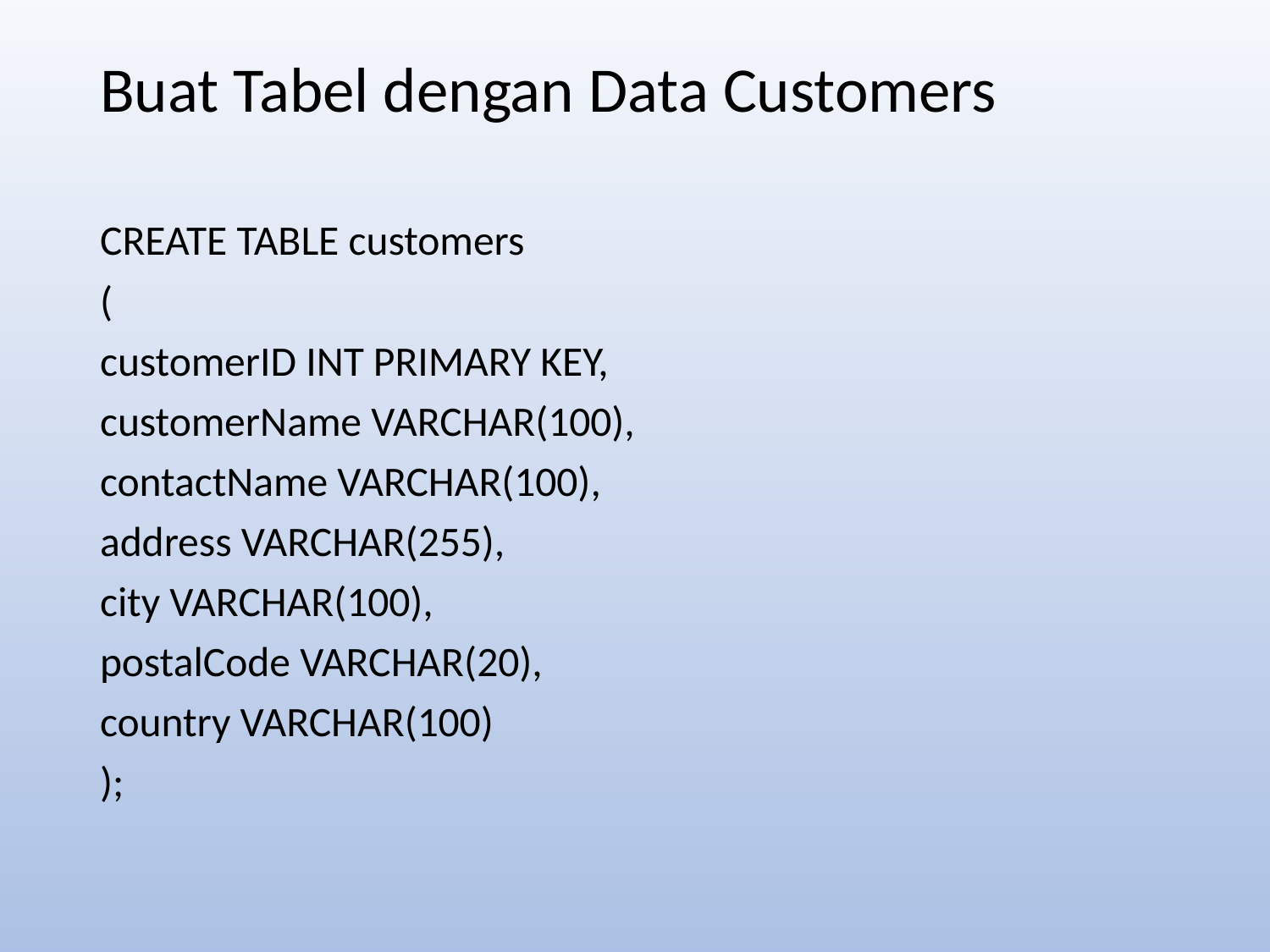

# Buat Tabel dengan Data Customers
CREATE TABLE customers
(
customerID INT PRIMARY KEY,
customerName VARCHAR(100),
contactName VARCHAR(100),
address VARCHAR(255),
city VARCHAR(100),
postalCode VARCHAR(20),
country VARCHAR(100)
);